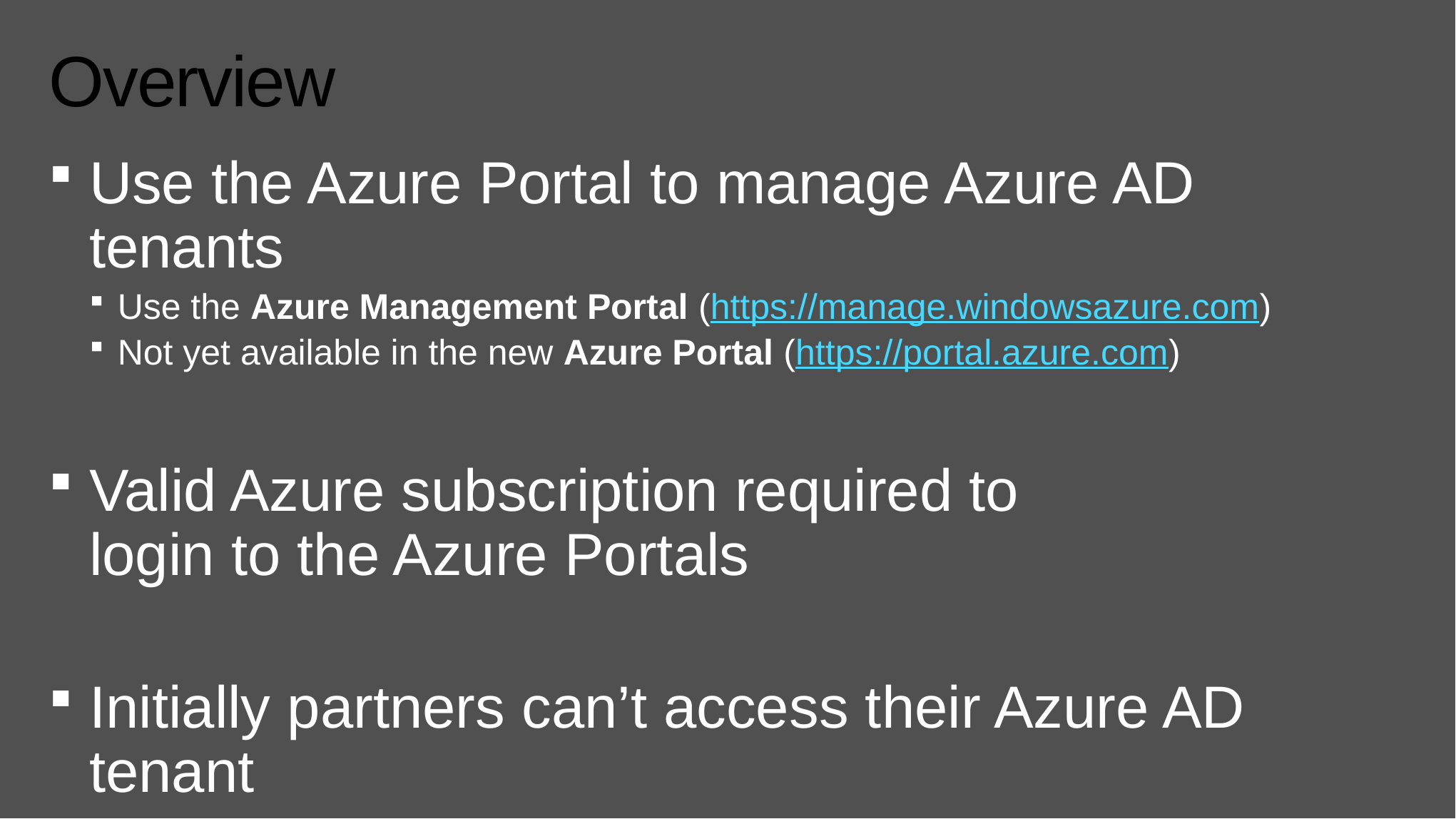

# Overview
Use the Azure Portal to manage Azure AD tenants
Use the Azure Management Portal (https://manage.windowsazure.com)
Not yet available in the new Azure Portal (https://portal.azure.com)

Valid Azure subscription required to
login to the Azure Portals

Initially partners can’t access their Azure AD tenant